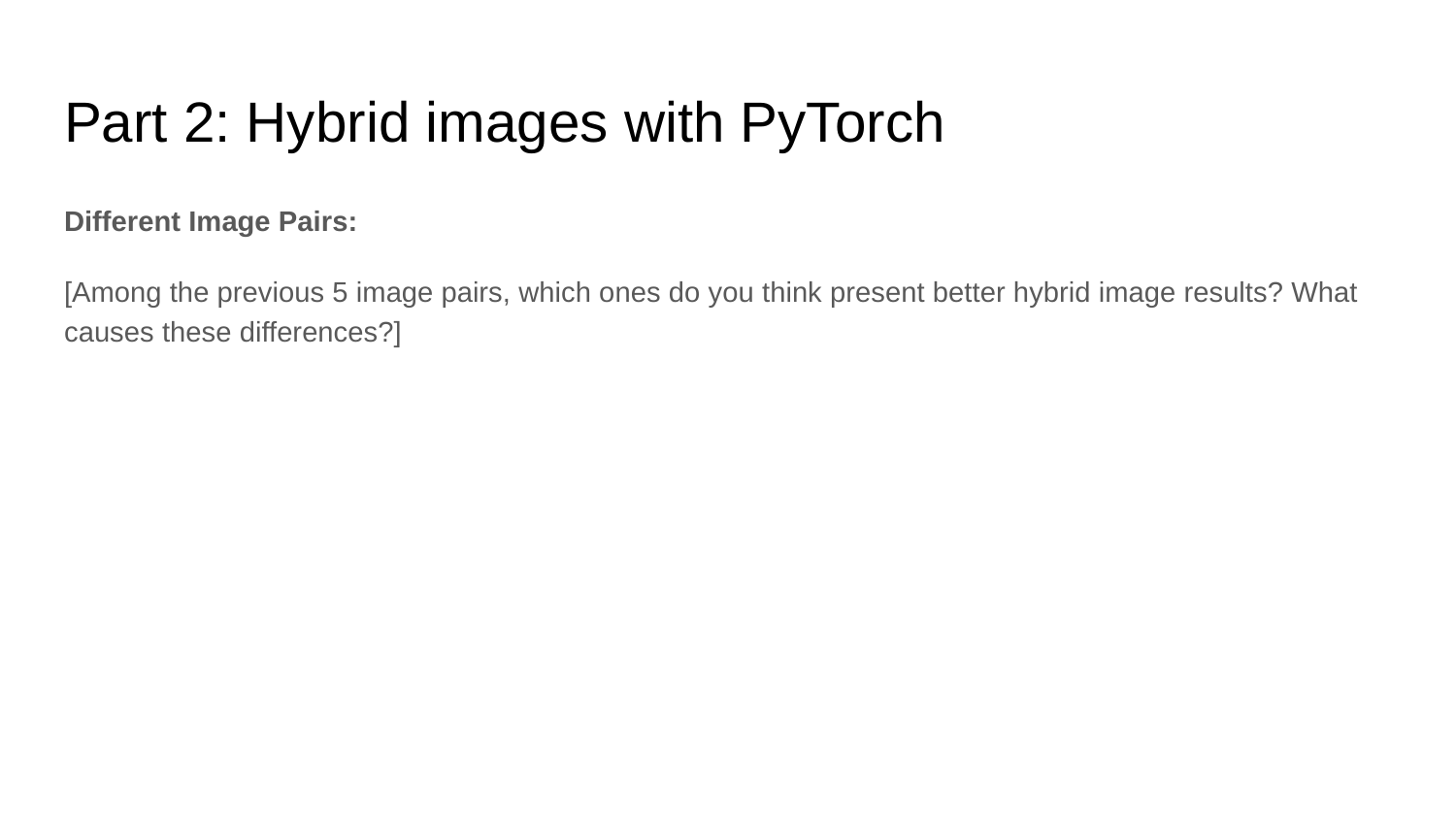

# Part 2: Hybrid images with PyTorch
Different Image Pairs:
[Among the previous 5 image pairs, which ones do you think present better hybrid image results? What causes these differences?]